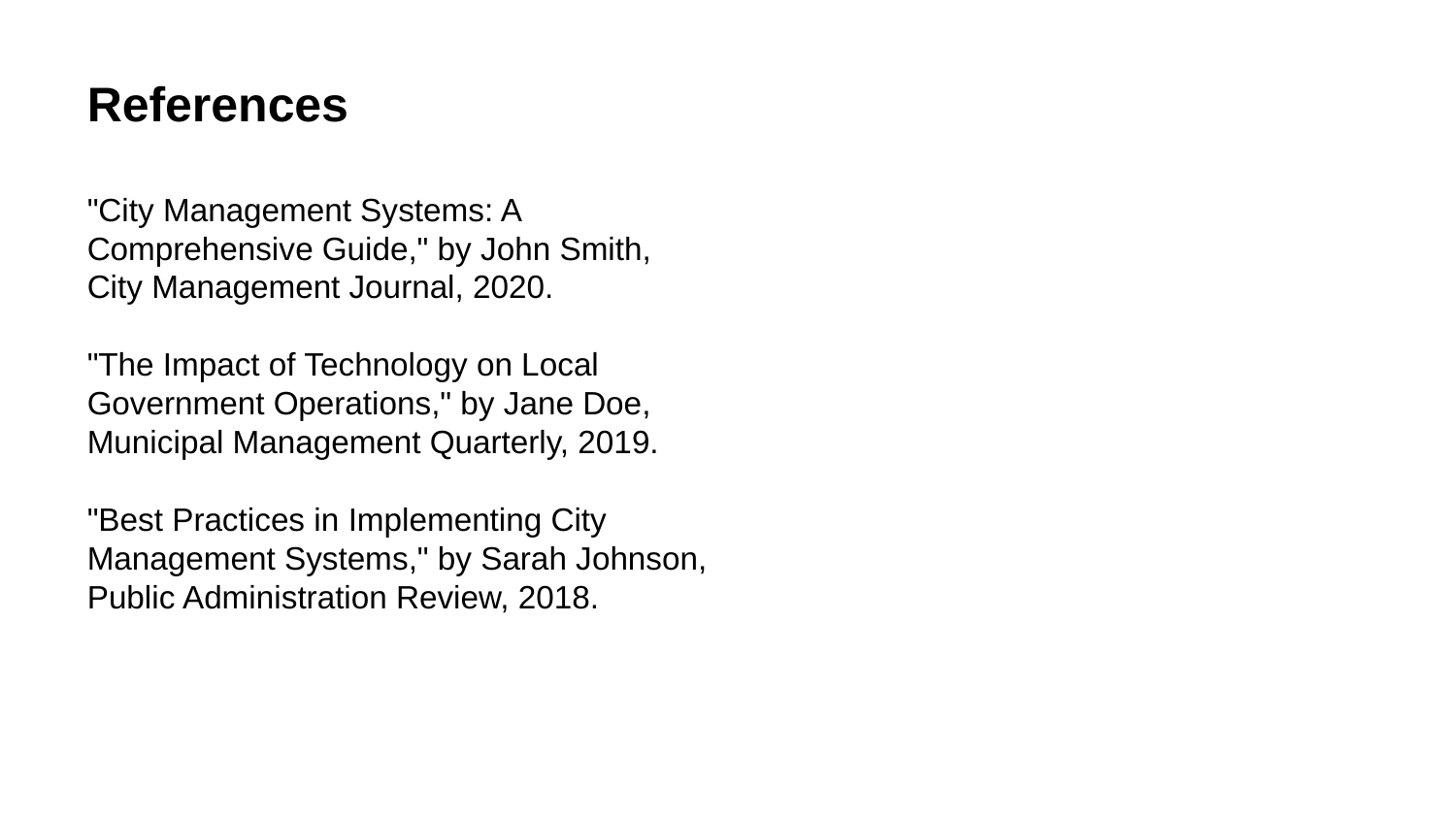

References
"City Management Systems: A Comprehensive Guide," by John Smith, City Management Journal, 2020.

"The Impact of Technology on Local Government Operations," by Jane Doe, Municipal Management Quarterly, 2019.

"Best Practices in Implementing City Management Systems," by Sarah Johnson, Public Administration Review, 2018.